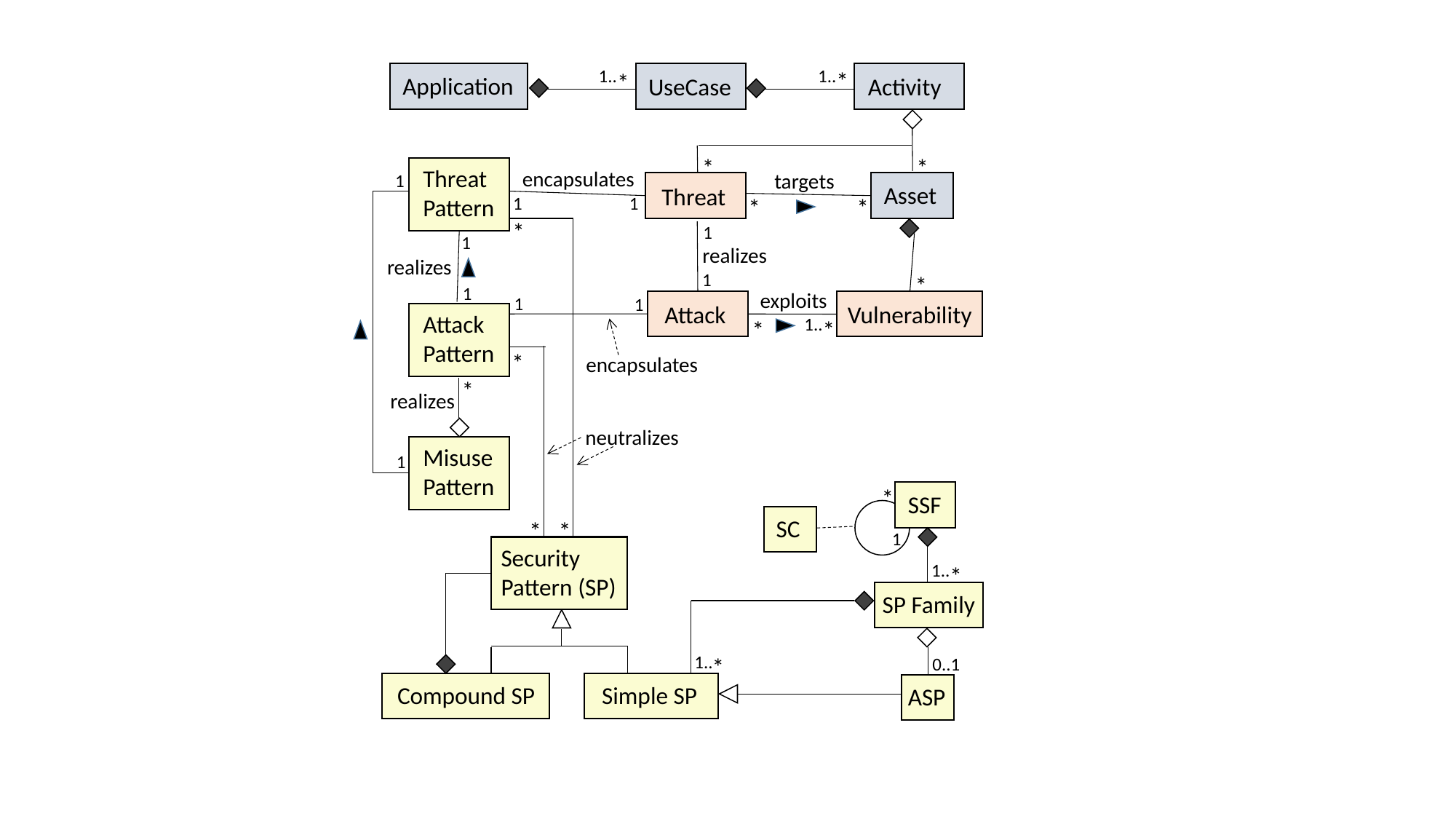

1..
1..
*
*

Application
UseCase
Activity

*
*

Threat
Pattern
encapsulates
targets
1

Asset
Threat
1
1
*
*

*
1

1
realizes
realizes

1
*
1
exploits
1
1

Attack
Vulnerability

Attack
Pattern
1..
*
*

*
encapsulates
*
realizes
neutralizes

Misuse
Pattern
1
*

SSF

SC
*
*
1

Security
Pattern (SP)
1..
*

SP Family

1..
*
0..1

Compound SP
Simple SP
ASP